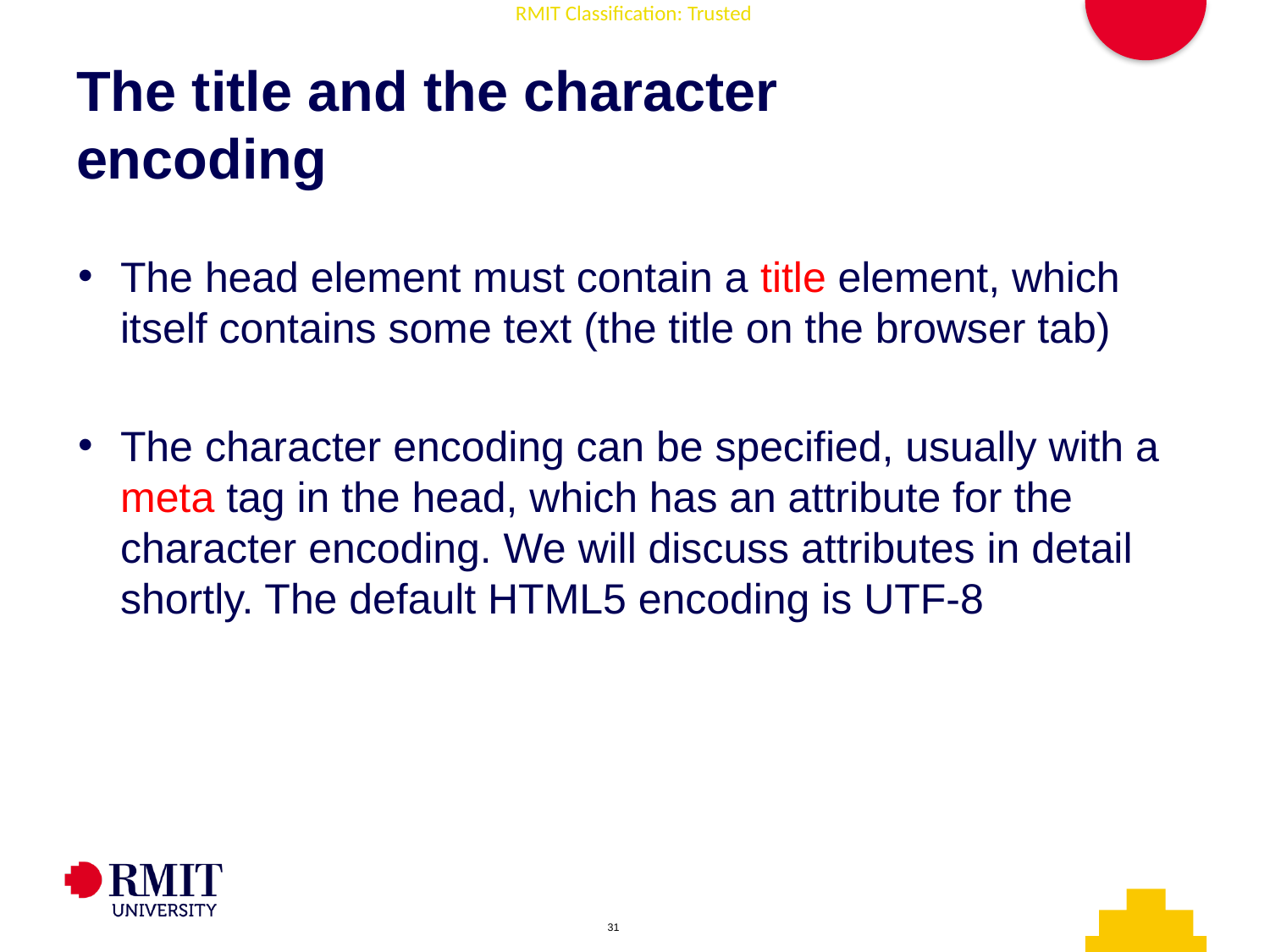

# The title and the character encoding
The head element must contain a title element, which itself contains some text (the title on the browser tab)

The character encoding can be specified, usually with a meta tag in the head, which has an attribute for the character encoding. We will discuss attributes in detail shortly. The default HTML5 encoding is UTF-8
AD006 Associate Degree in IT